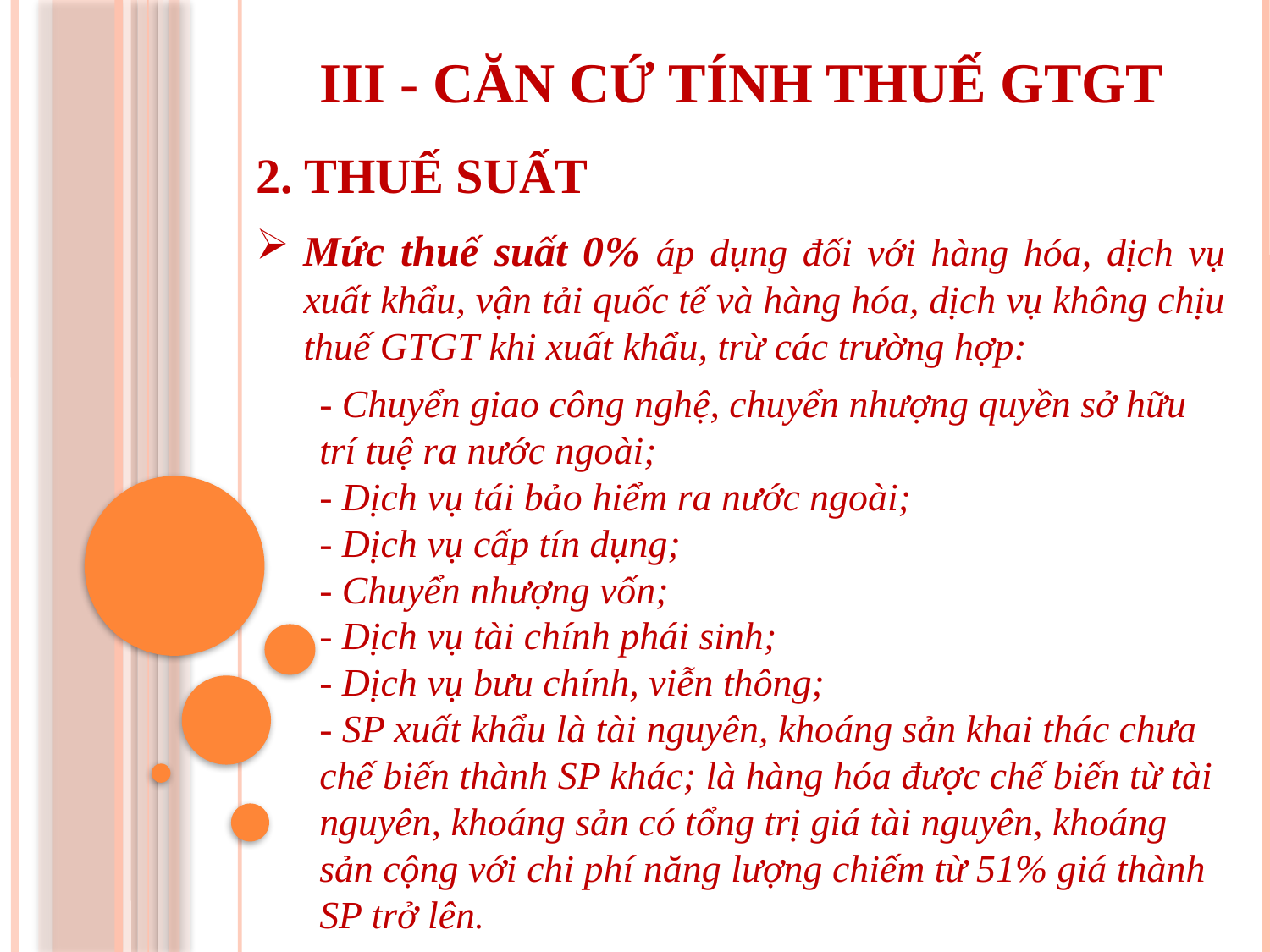

III - CĂN CỨ TÍNH THUẾ GTGT
2. THUẾ SUẤT
Mức thuế suất 0% áp dụng đối với hàng hóa, dịch vụ xuất khẩu, vận tải quốc tế và hàng hóa, dịch vụ không chịu thuế GTGT khi xuất khẩu, trừ các trường hợp:
- Chuyển giao công nghệ, chuyển nhượng quyền sở hữu trí tuệ ra nước ngoài;
- Dịch vụ tái bảo hiểm ra nước ngoài;
- Dịch vụ cấp tín dụng;
- Chuyển nhượng vốn;
- Dịch vụ tài chính phái sinh;
- Dịch vụ bưu chính, viễn thông;
- SP xuất khẩu là tài nguyên, khoáng sản khai thác chưa chế biến thành SP khác; là hàng hóa được chế biến từ tài nguyên, khoáng sản có tổng trị giá tài nguyên, khoáng sản cộng với chi phí năng lượng chiếm từ 51% giá thành SP trở lên.